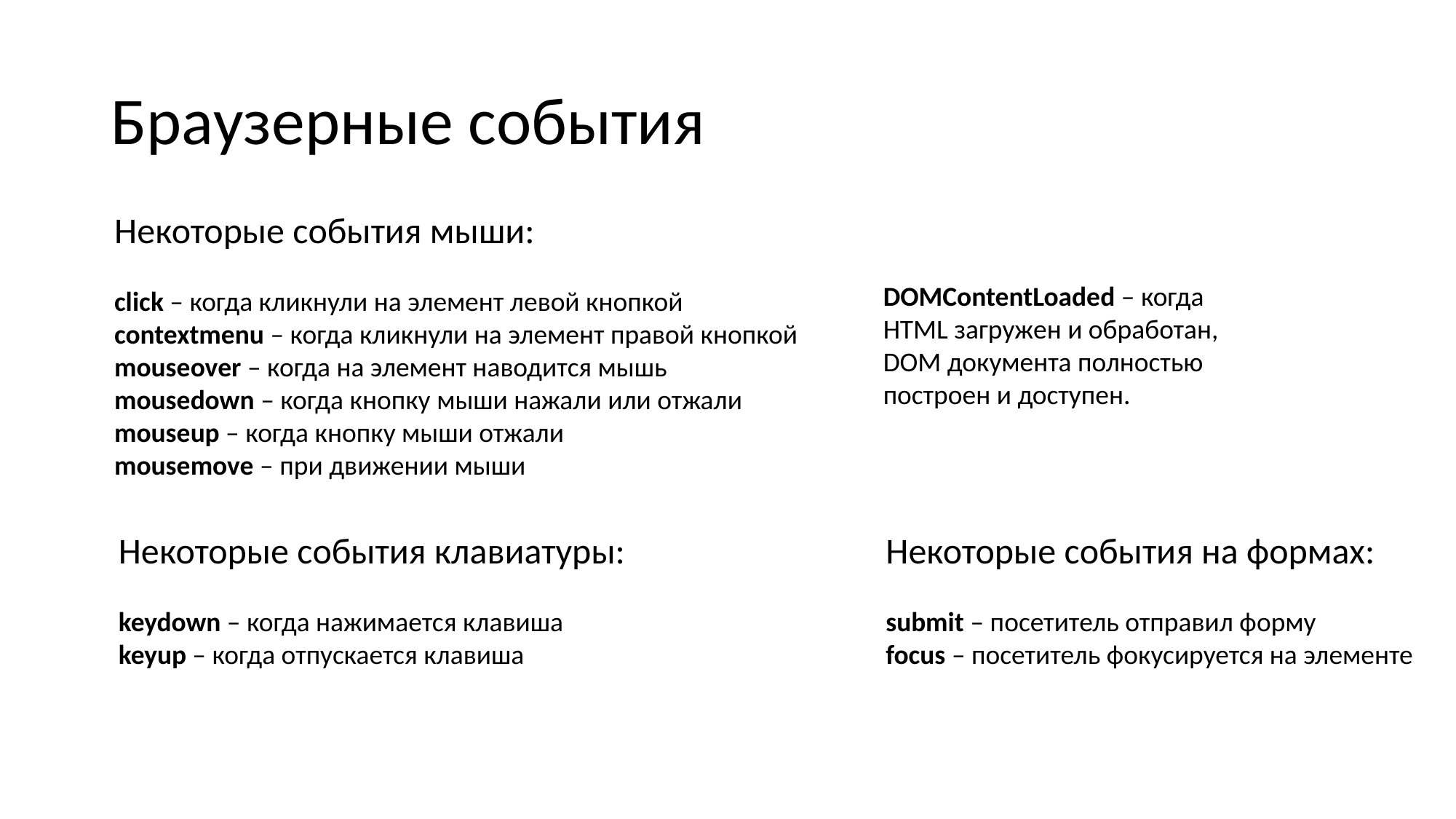

# Браузерные события
Некоторые события мыши:

click – когда кликнули на элемент левой кнопкой
contextmenu – когда кликнули на элемент правой кнопкой
mouseover – когда на элемент наводится мышь
mousedown – когда кнопку мыши нажали или отжали
mouseup – когда кнопку мыши отжали
mousemove – при движении мыши
DOMContentLoaded – когда HTML загружен и обработан, DOM документа полностью построен и доступен.
Некоторые события клавиатуры:

keydown – когда нажимается клавиша
keyup – когда отпускается клавиша
Некоторые события на формах:

submit – посетитель отправил форму
focus – посетитель фокусируется на элементе